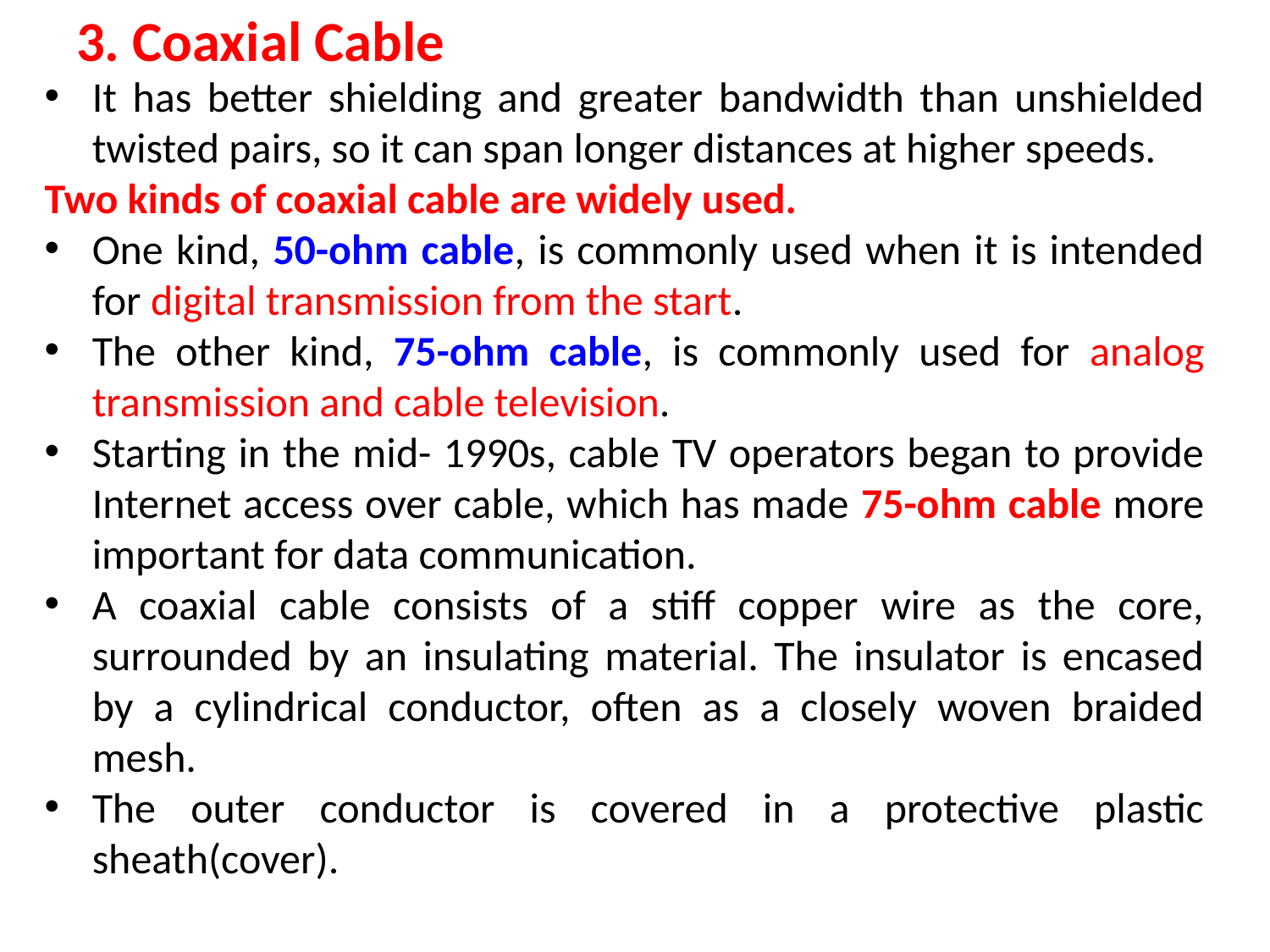

# 3. Coaxial Cable
It has better shielding and greater bandwidth than unshielded twisted pairs, so it can span longer distances at higher speeds.
Two kinds of coaxial cable are widely used.
One kind, 50-ohm cable, is commonly used when it is intended for digital transmission from the start.
The other kind, 75-ohm cable, is commonly used for analog transmission and cable television.
Starting in the mid- 1990s, cable TV operators began to provide Internet access over cable, which has made 75-ohm cable more important for data communication.
A coaxial cable consists of a stiff copper wire as the core, surrounded by an insulating material. The insulator is encased by a cylindrical conductor, often as a closely woven braided mesh.
The outer conductor is covered in a protective plastic sheath(cover).